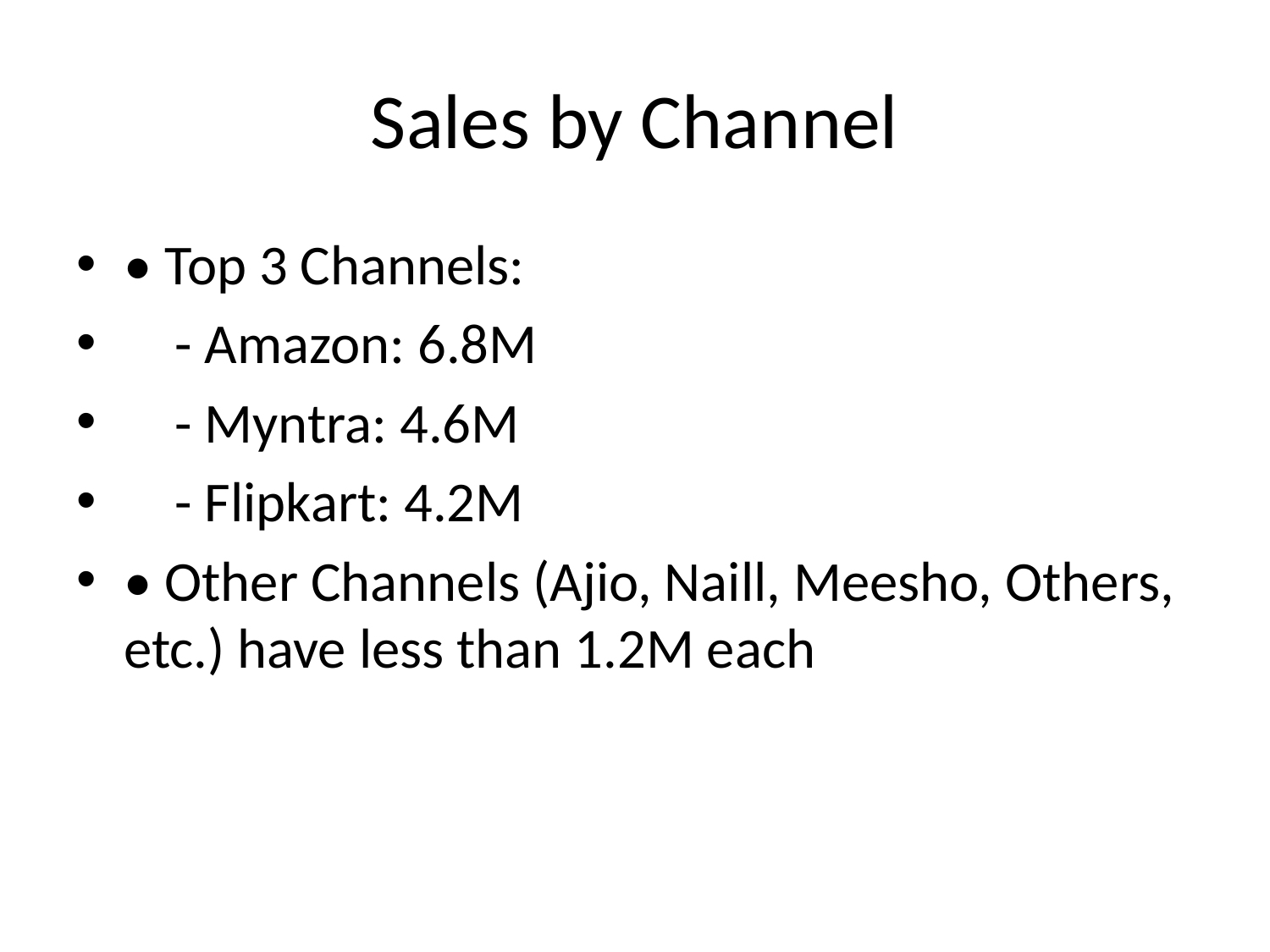

# Sales by Channel
• Top 3 Channels:
    - Amazon: 6.8M
    - Myntra: 4.6M
    - Flipkart: 4.2M
• Other Channels (Ajio, Naill, Meesho, Others, etc.) have less than 1.2M each